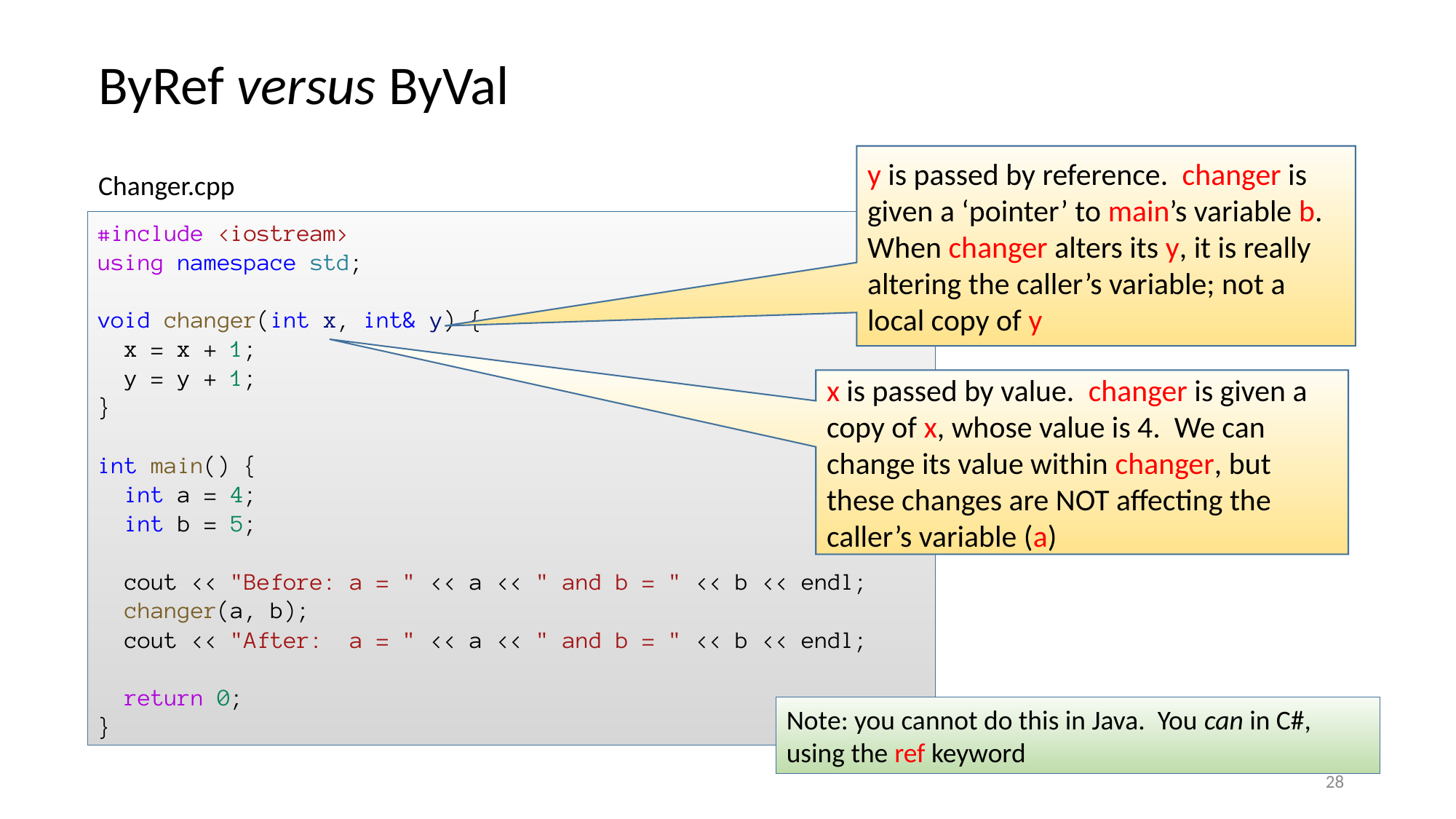

ByRef versus ByVal
y is passed by reference.  changer is given a ‘pointer’ to main’s variable b.  When changer alters its y, it is really altering the caller’s variable; not a local copy of y
Changer.cpp
#include <iostream>
using namespace std;
void changer(int x, int& y) {
  x = x + 1;
  y = y + 1;
}
int main() {
  int a = 4;
  int b = 5;
  cout << "Before: a = " << a << " and b = " << b << endl;
  changer(a, b);
  cout << "After:  a = " << a << " and b = " << b << endl;
  return 0;
}
x is passed by value.  changer is given a copy of x, whose value is 4.  We can change its value within changer, but these changes are NOT affecting the caller’s variable (a)
Note: you cannot do this in Java.  You can in C#, using the ref keyword
28